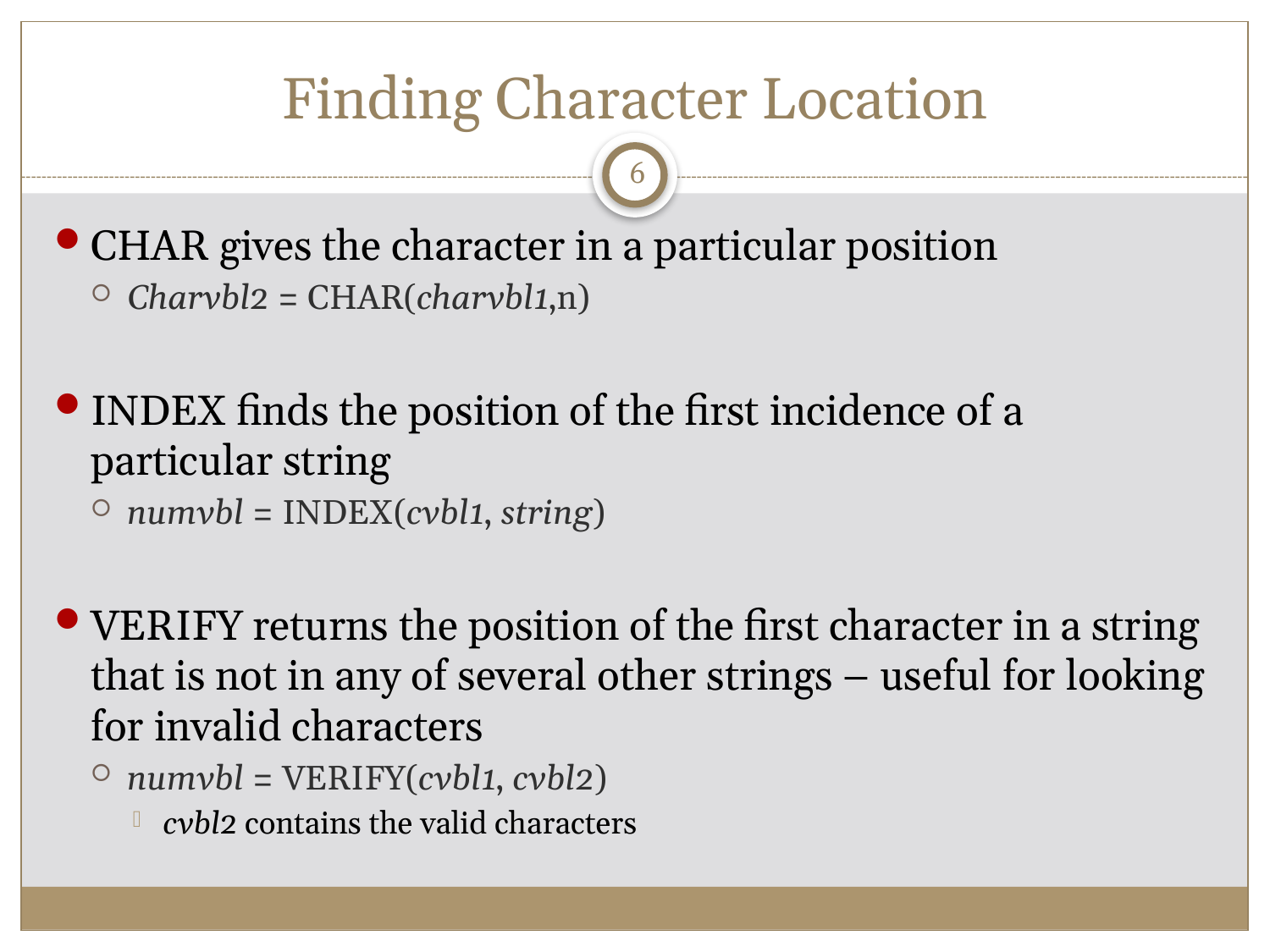

# Finding Character Location
6
CHAR gives the character in a particular position
Charvbl2 = CHAR(charvbl1,n)

INDEX finds the position of the first incidence of a particular string
numvbl = INDEX(cvbl1, string)

VERIFY returns the position of the first character in a string that is not in any of several other strings – useful for looking for invalid characters
numvbl = VERIFY(cvbl1, cvbl2)
cvbl2 contains the valid characters